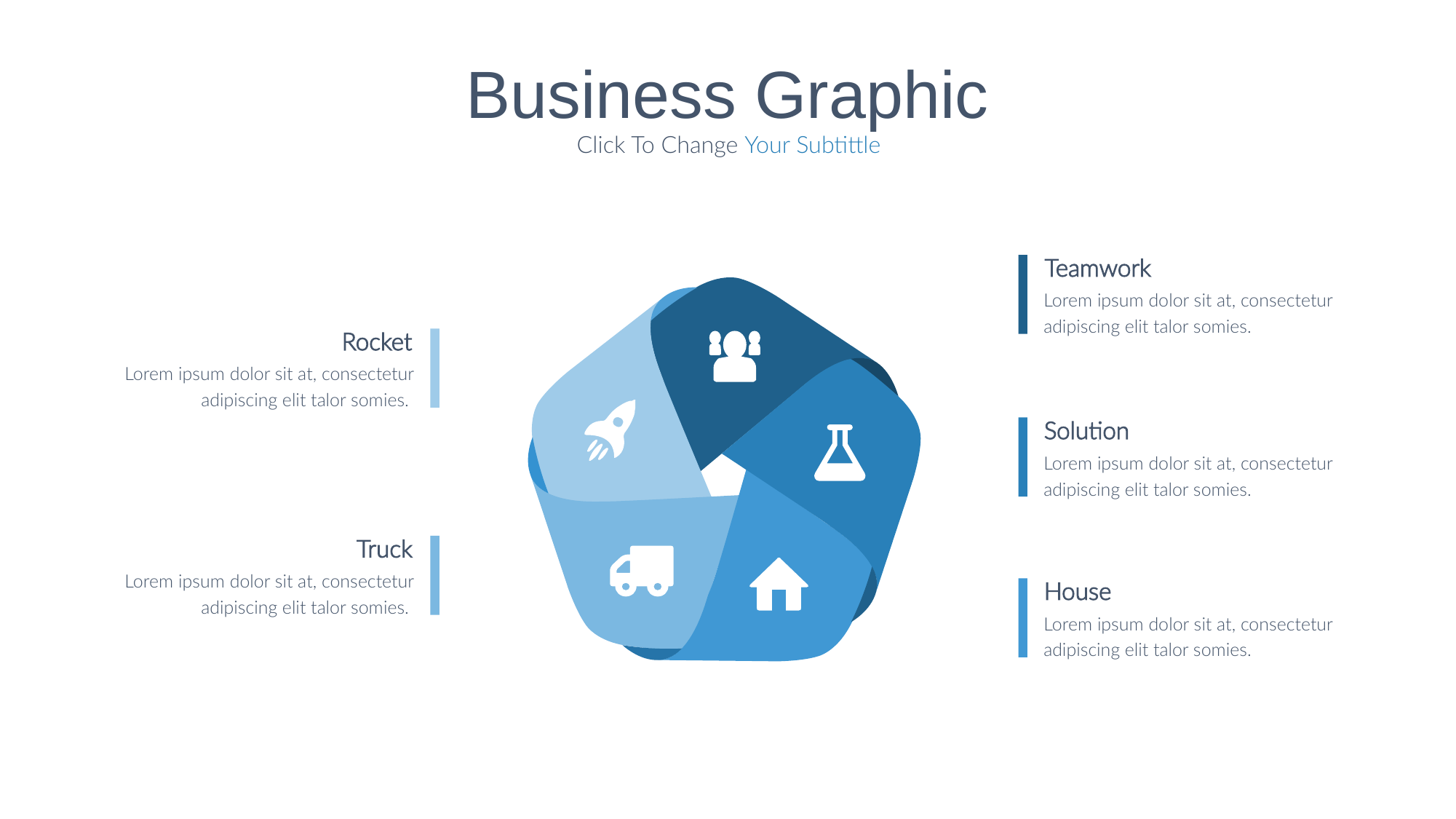

Business Graphic
Click To Change Your Subtittle
Teamwork

Lorem ipsum dolor sit at, consectetur adipiscing elit talor somies.
Rocket

Lorem ipsum dolor sit at, consectetur adipiscing elit talor somies.

Solution

Lorem ipsum dolor sit at, consectetur adipiscing elit talor somies.
Truck

Lorem ipsum dolor sit at, consectetur adipiscing elit talor somies.
House

Lorem ipsum dolor sit at, consectetur adipiscing elit talor somies.